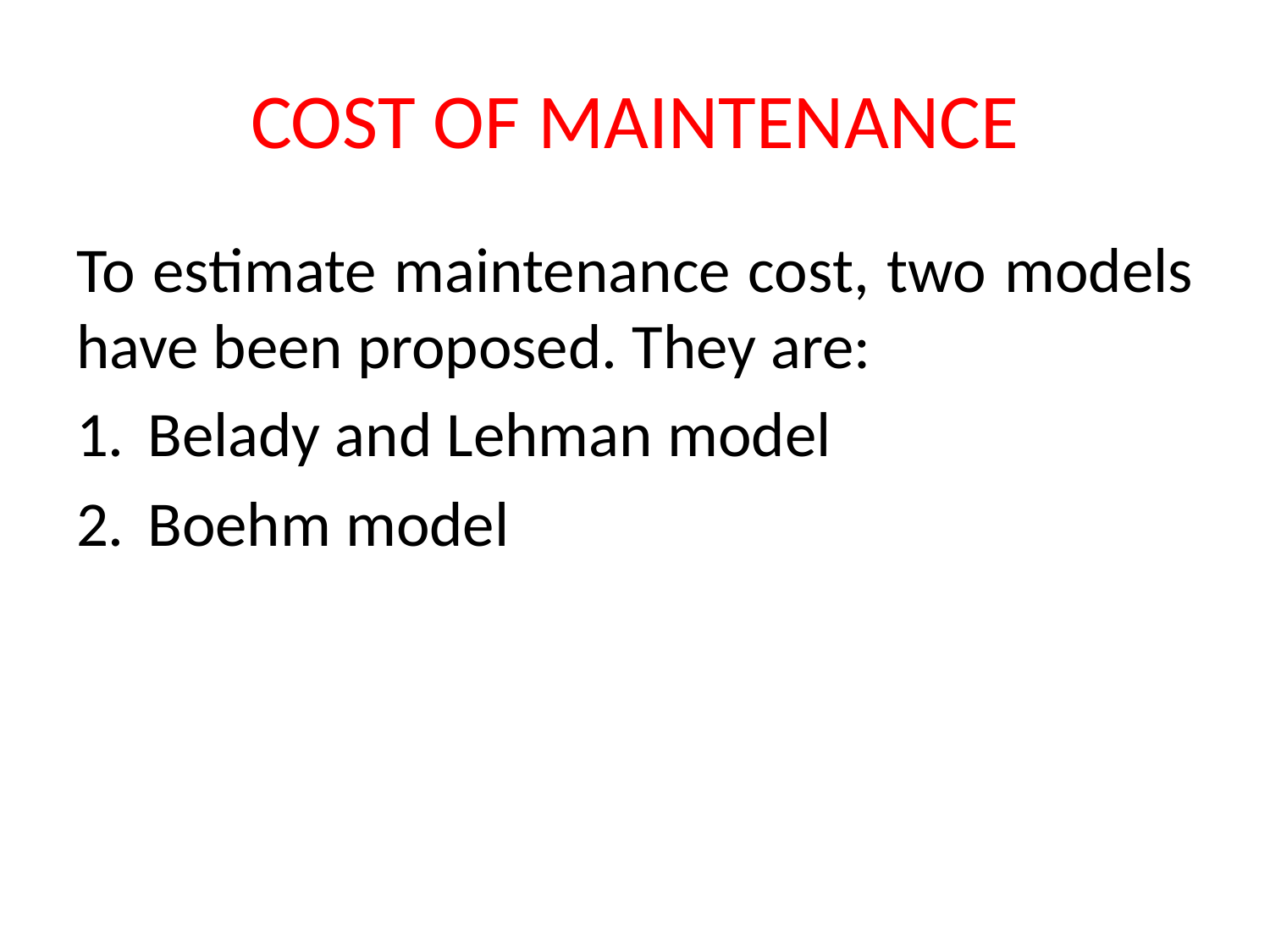

# COST OF MAINTENANCE
To estimate maintenance cost, two models have been proposed. They are:
Belady and Lehman model
Boehm model